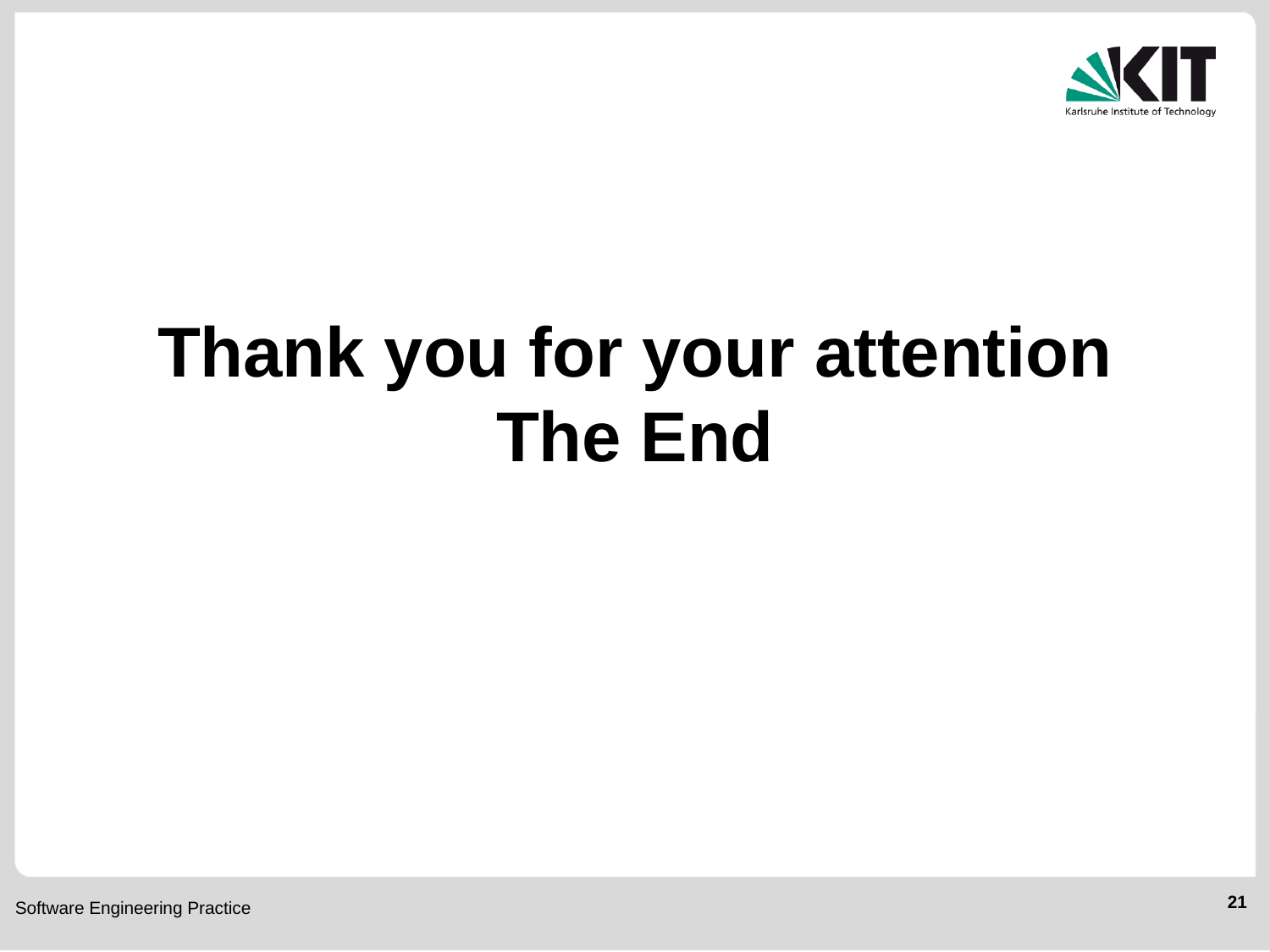

# Thank you for your attention The End
21
Software Engineering Practice